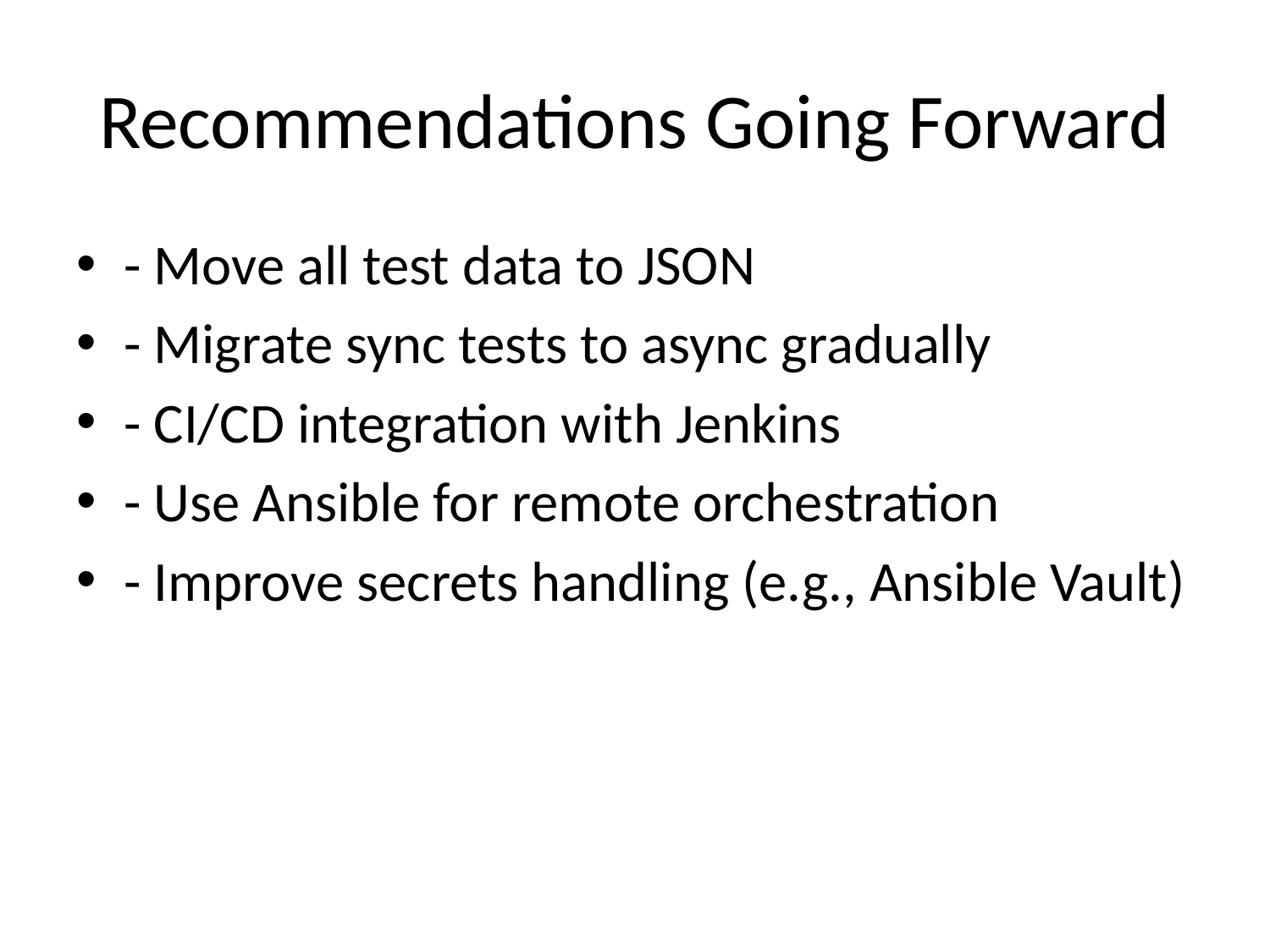

# Recommendations Going Forward
- Move all test data to JSON
- Migrate sync tests to async gradually
- CI/CD integration with Jenkins
- Use Ansible for remote orchestration
- Improve secrets handling (e.g., Ansible Vault)